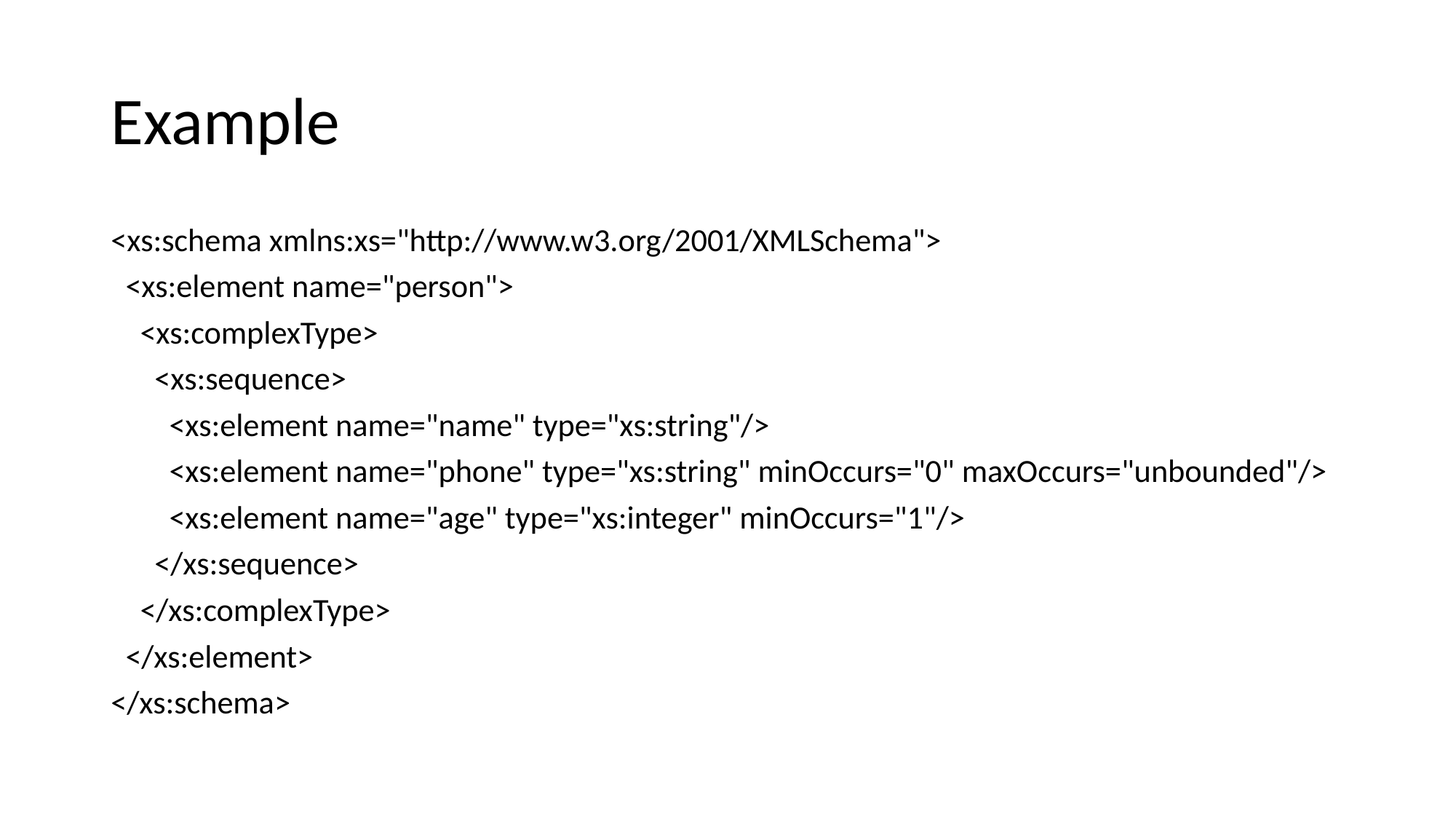

# Example
<xs:schema xmlns:xs="http://www.w3.org/2001/XMLSchema">
  <xs:element name="person">
    <xs:complexType>
      <xs:sequence>
        <xs:element name="name" type="xs:string"/>
        <xs:element name="phone" type="xs:string" minOccurs="0" maxOccurs="unbounded"/>
        <xs:element name="age" type="xs:integer" minOccurs="1"/>
      </xs:sequence>
    </xs:complexType>
  </xs:element>
</xs:schema>